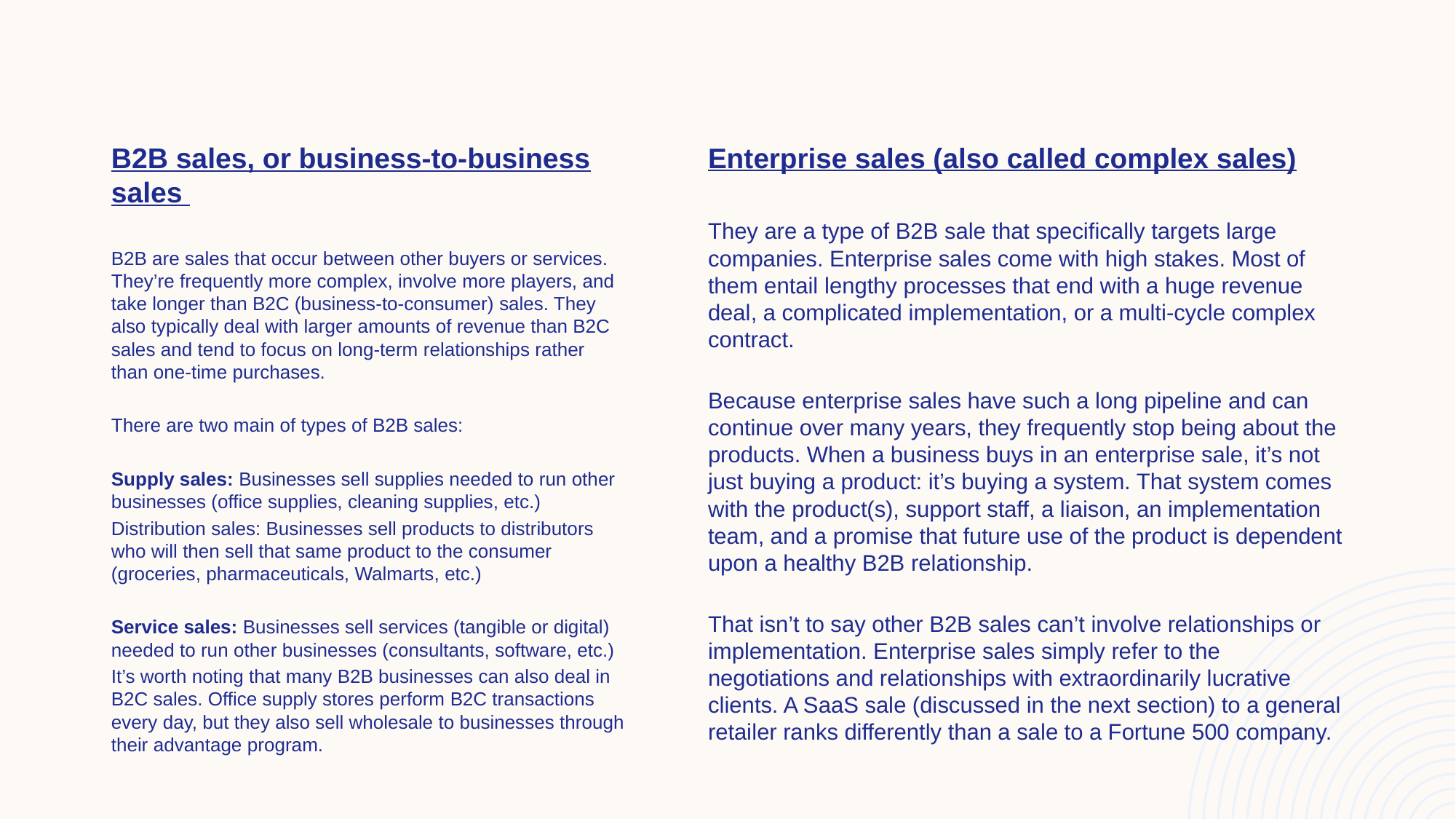

17
# AREAS OF FOCUS
B2B sales, or business-to-business sales

B2B are sales that occur between other buyers or services. They’re frequently more complex, involve more players, and take longer than B2C (business-to-consumer) sales. They also typically deal with larger amounts of revenue than B2C sales and tend to focus on long-term relationships rather than one-time purchases.

There are two main of types of B2B sales:

Supply sales: Businesses sell supplies needed to run other businesses (office supplies, cleaning supplies, etc.)
Distribution sales: Businesses sell products to distributors who will then sell that same product to the consumer (groceries, pharmaceuticals, Walmarts, etc.)

Service sales: Businesses sell services (tangible or digital) needed to run other businesses (consultants, software, etc.)
It’s worth noting that many B2B businesses can also deal in B2C sales. Office supply stores perform B2C transactions every day, but they also sell wholesale to businesses through their advantage program.
Enterprise sales (also called complex sales)

They are a type of B2B sale that specifically targets large companies. Enterprise sales come with high stakes. Most of them entail lengthy processes that end with a huge revenue deal, a complicated implementation, or a multi-cycle complex contract.

Because enterprise sales have such a long pipeline and can continue over many years, they frequently stop being about the products. When a business buys in an enterprise sale, it’s not just buying a product: it’s buying a system. That system comes with the product(s), support staff, a liaison, an implementation team, and a promise that future use of the product is dependent upon a healthy B2B relationship.

That isn’t to say other B2B sales can’t involve relationships or implementation. Enterprise sales simply refer to the negotiations and relationships with extraordinarily lucrative clients. A SaaS sale (discussed in the next section) to a general retailer ranks differently than a sale to a Fortune 500 company.